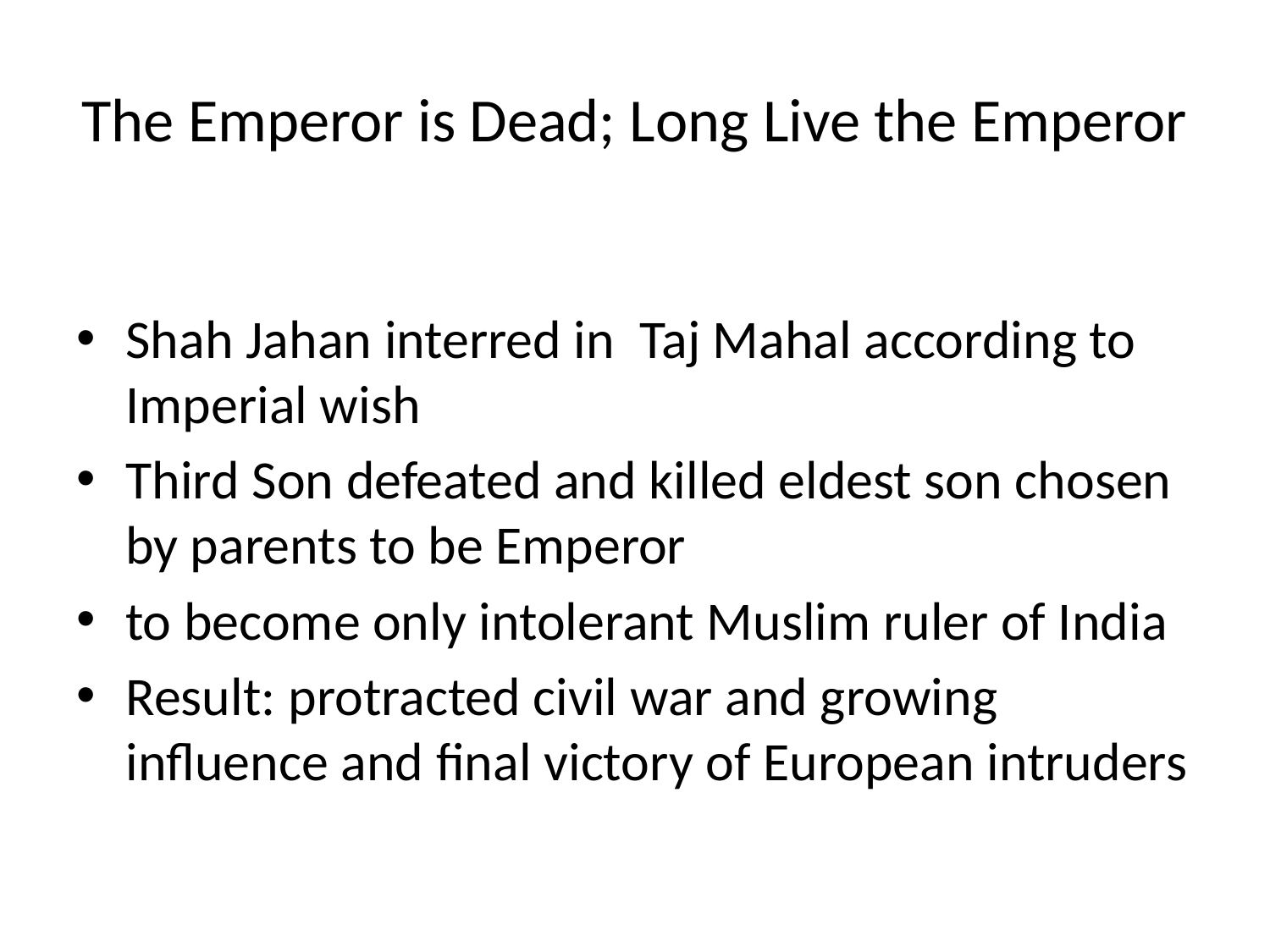

# The Emperor is Dead; Long Live the Emperor

Shah Jahan interred in  Taj Mahal according to Imperial wish
Third Son defeated and killed eldest son chosen by parents to be Emperor
to become only intolerant Muslim ruler of India
Result: protracted civil war and growing influence and final victory of European intruders